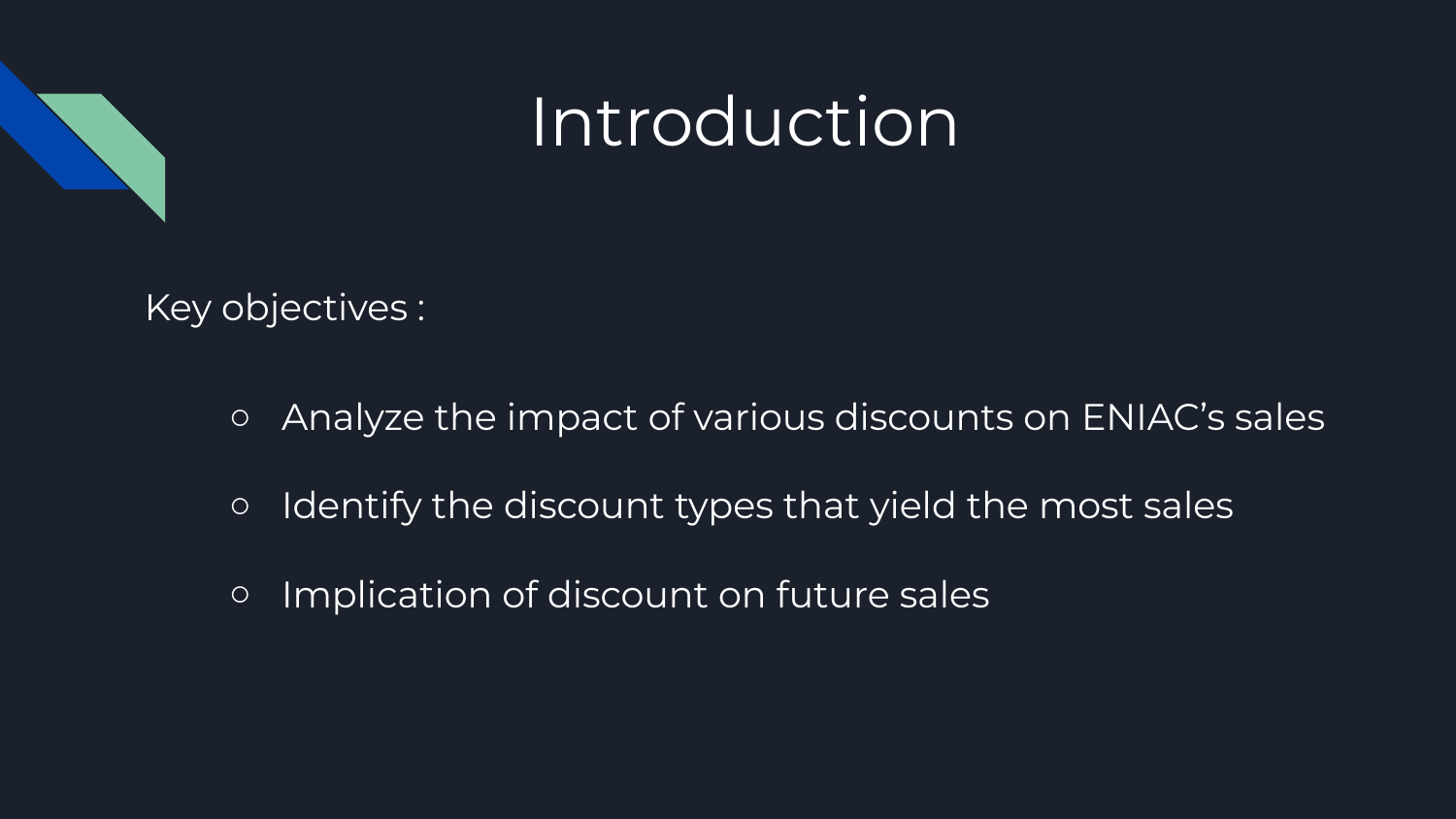

# Introduction
Key objectives :
Analyze the impact of various discounts on ENIAC’s sales
Identify the discount types that yield the most sales
Implication of discount on future sales